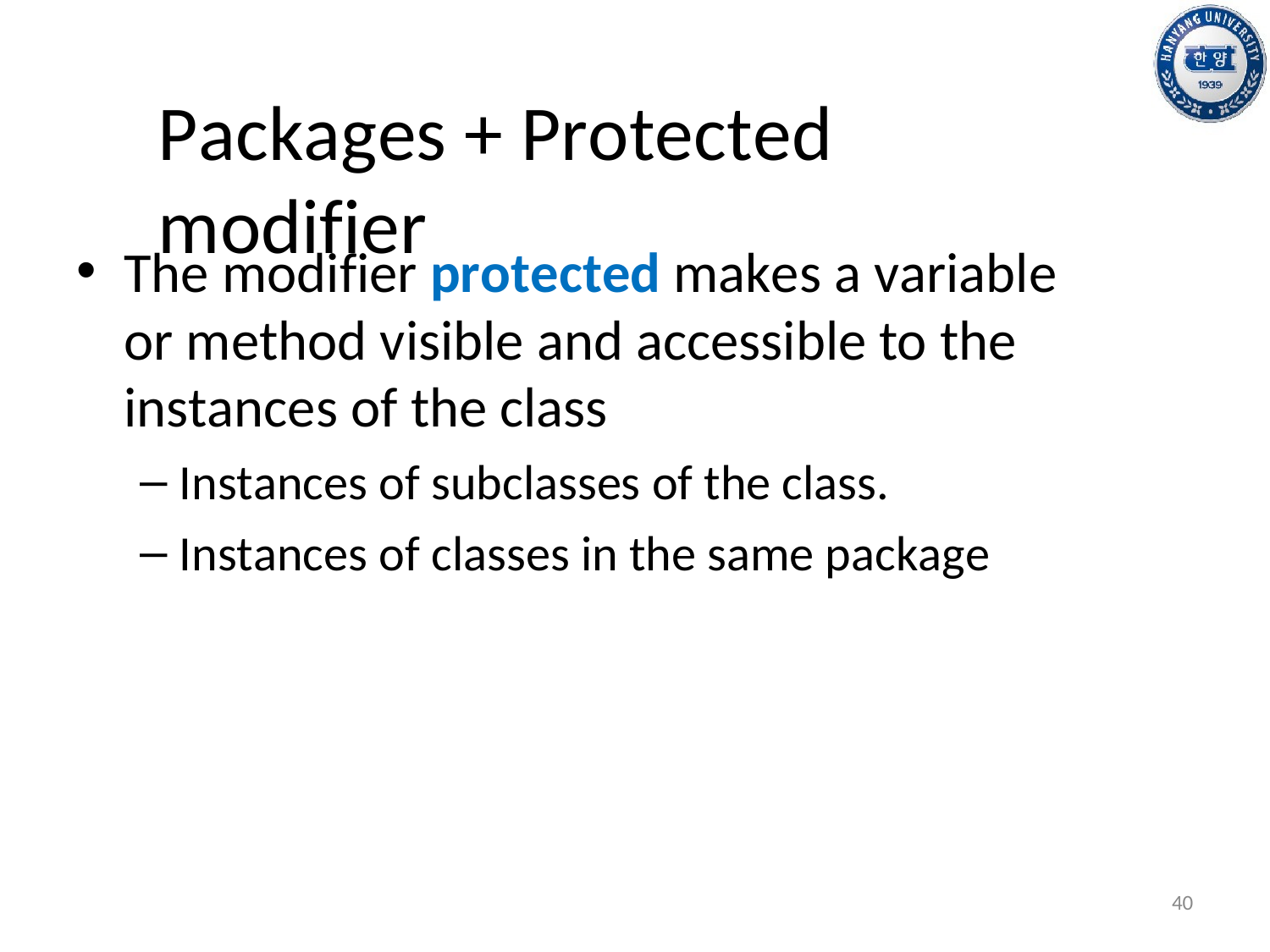

Packages + Protected modifier
The modifier protected makes a variable or method visible and accessible to the instances of the class
Instances of subclasses of the class.
Instances of classes in the same package
40